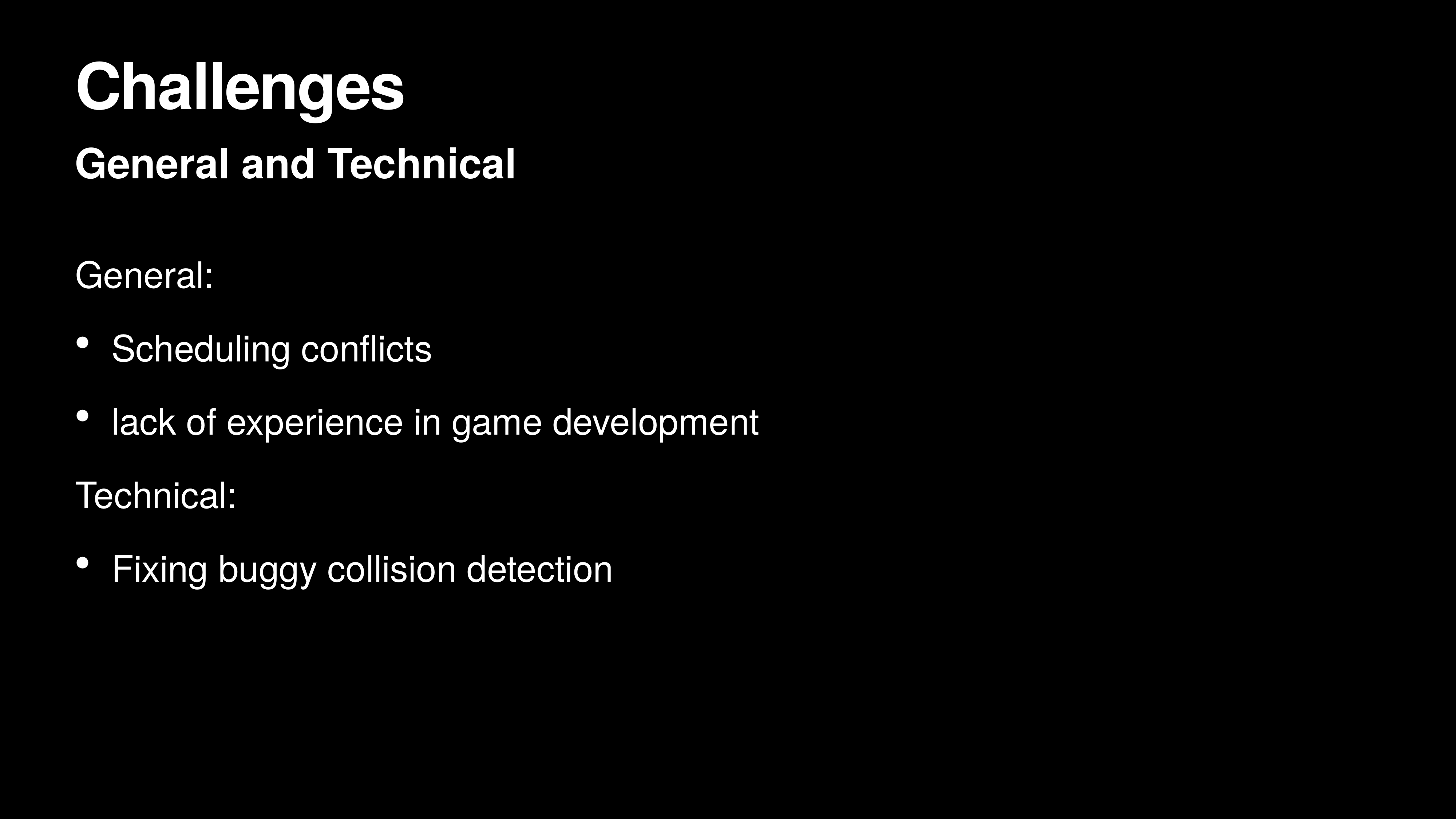

# Challenges
General and Technical
General:
Scheduling conflicts
lack of experience in game development
Technical:
Fixing buggy collision detection